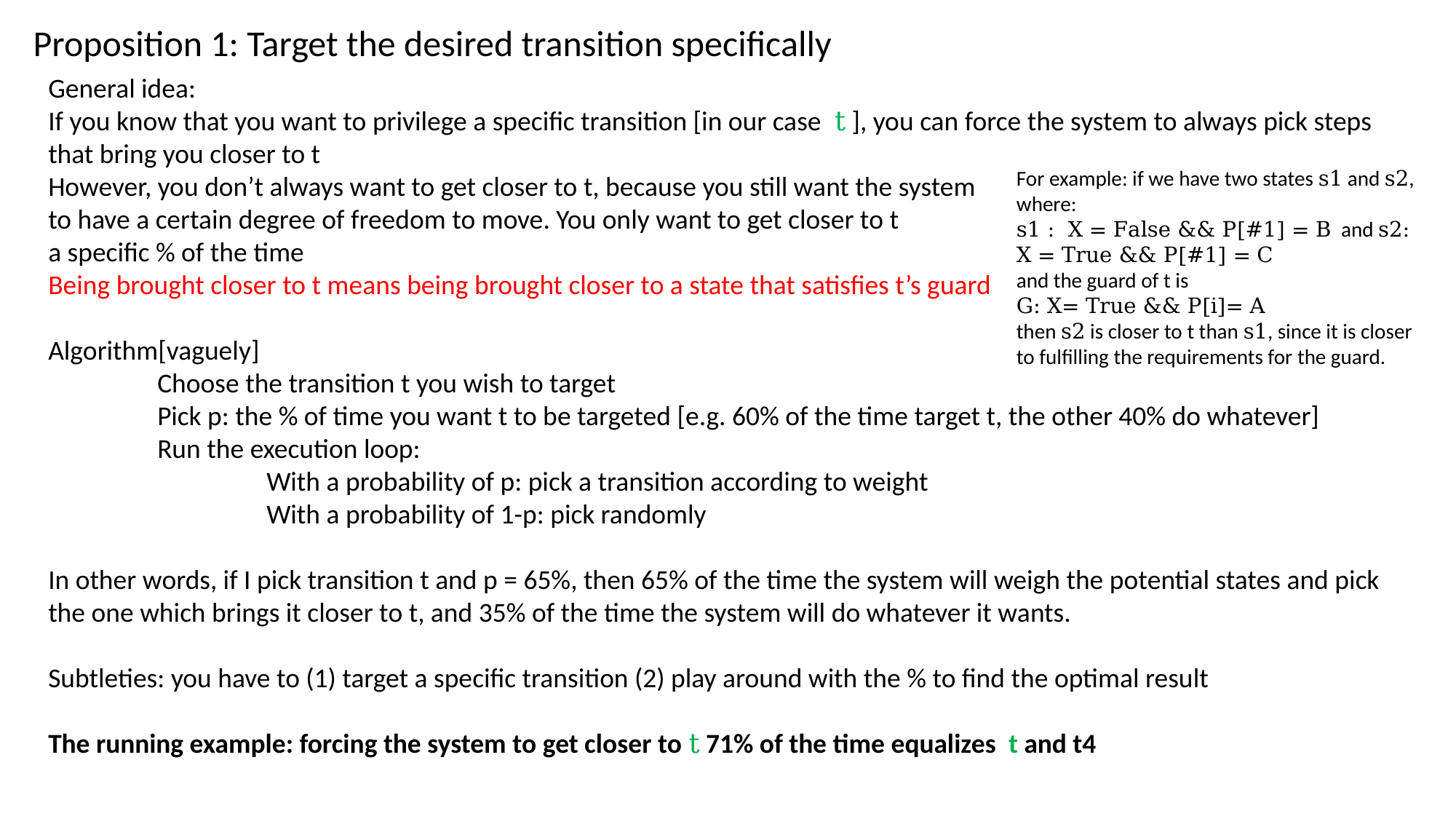

Proposition 1: Target the desired transition specifically

General idea:
If you know that you want to privilege a specific transition [in our case  t ], you can force the system to always pick steps that bring you closer to t
However, you don’t always want to get closer to t, because you still want the system
to have a certain degree of freedom to move. You only want to get closer to t
a specific % of the time
Being brought closer to t means being brought closer to a state that satisfies t’s guard

Algorithm[vaguely]
	Choose the transition t you wish to target
	Pick p: the % of time you want t to be targeted [e.g. 60% of the time target t, the other 40% do whatever]
	Run the execution loop:
		With a probability of p: pick a transition according to weight
		With a probability of 1-p: pick randomly

In other words, if I pick transition t and p = 65%, then 65% of the time the system will weigh the potential states and pick the one which brings it closer to t, and 35% of the time the system will do whatever it wants.

Subtleties: you have to (1) target a specific transition (2) play around with the % to find the optimal result

The running example: forcing the system to get closer to t 71% of the time equalizes  t and t4

For example: if we have two states s1 and s2, where:
s1 :  X = False && P[#1] = B  and s2: X = True && P[#1] = C
and the guard of t is
G: X= True && P[i]= A
then s2 is closer to t than s1, since it is closer to fulfilling the requirements for the guard.